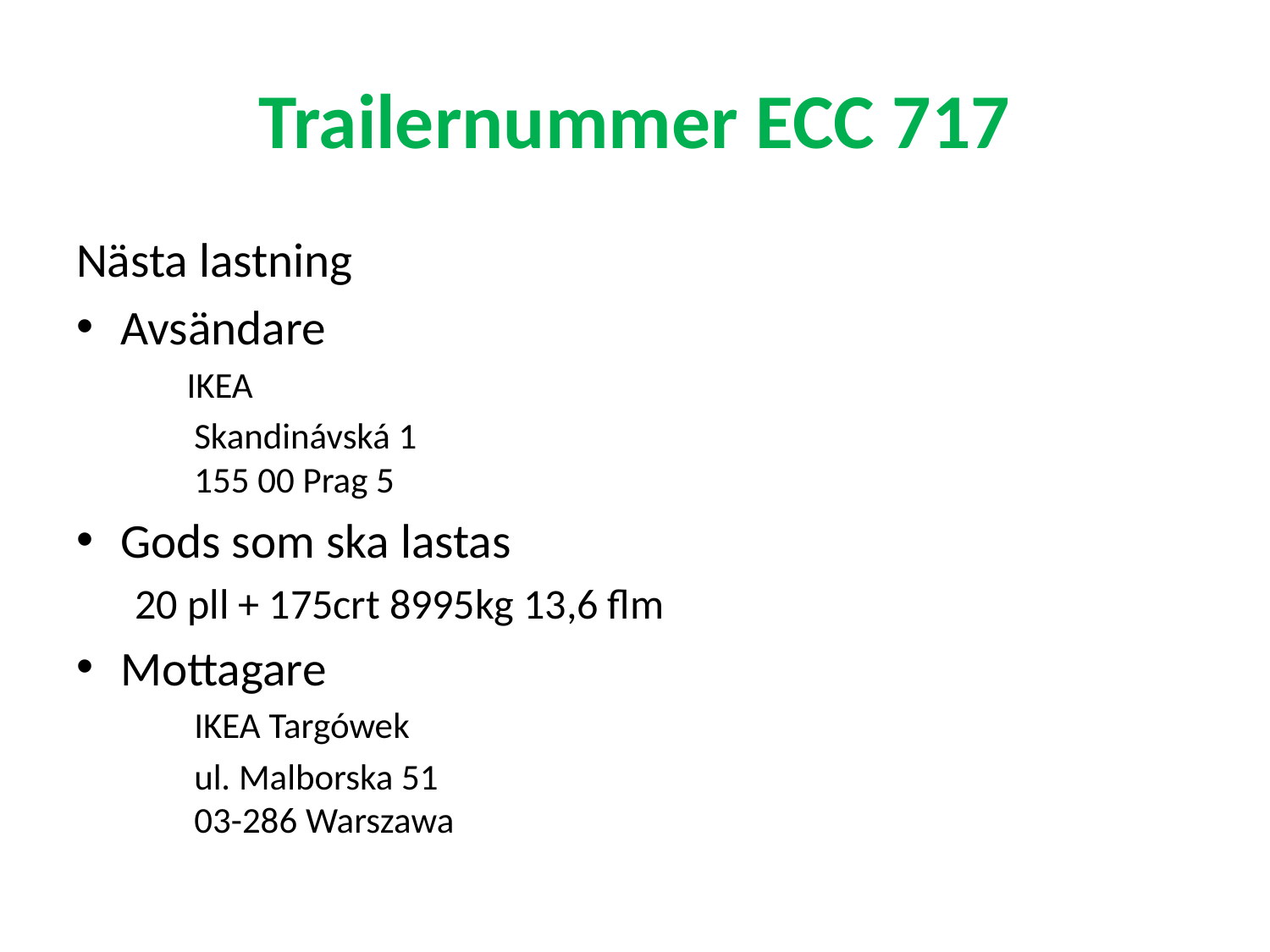

# Trailernummer ECC 717
Nästa lastning
Avsändare
IKEA
Skandinávská 1 
155 00 Prag 5
Gods som ska lastas
20 pll + 175crt 8995kg 13,6 flm
Mottagare
IKEA Targówek
ul. Malborska 51
03-286 Warszawa